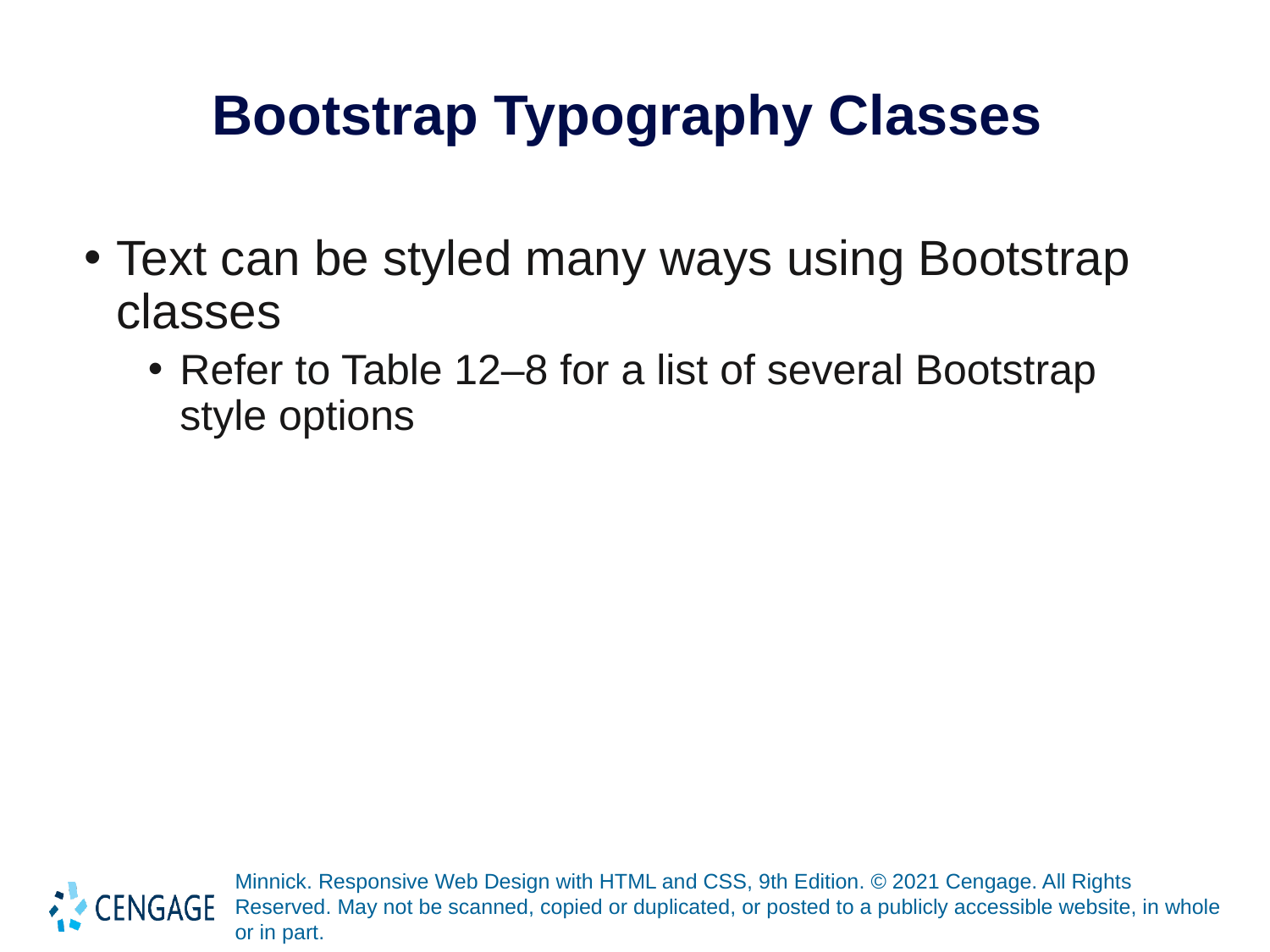

# Bootstrap Typography Classes
Text can be styled many ways using Bootstrap classes
Refer to Table 12–8 for a list of several Bootstrap style options
Minnick. Responsive Web Design with HTML and CSS, 9th Edition. © 2021 Cengage. All Rights Reserved. May not be scanned, copied or duplicated, or posted to a publicly accessible website, in whole or in part.